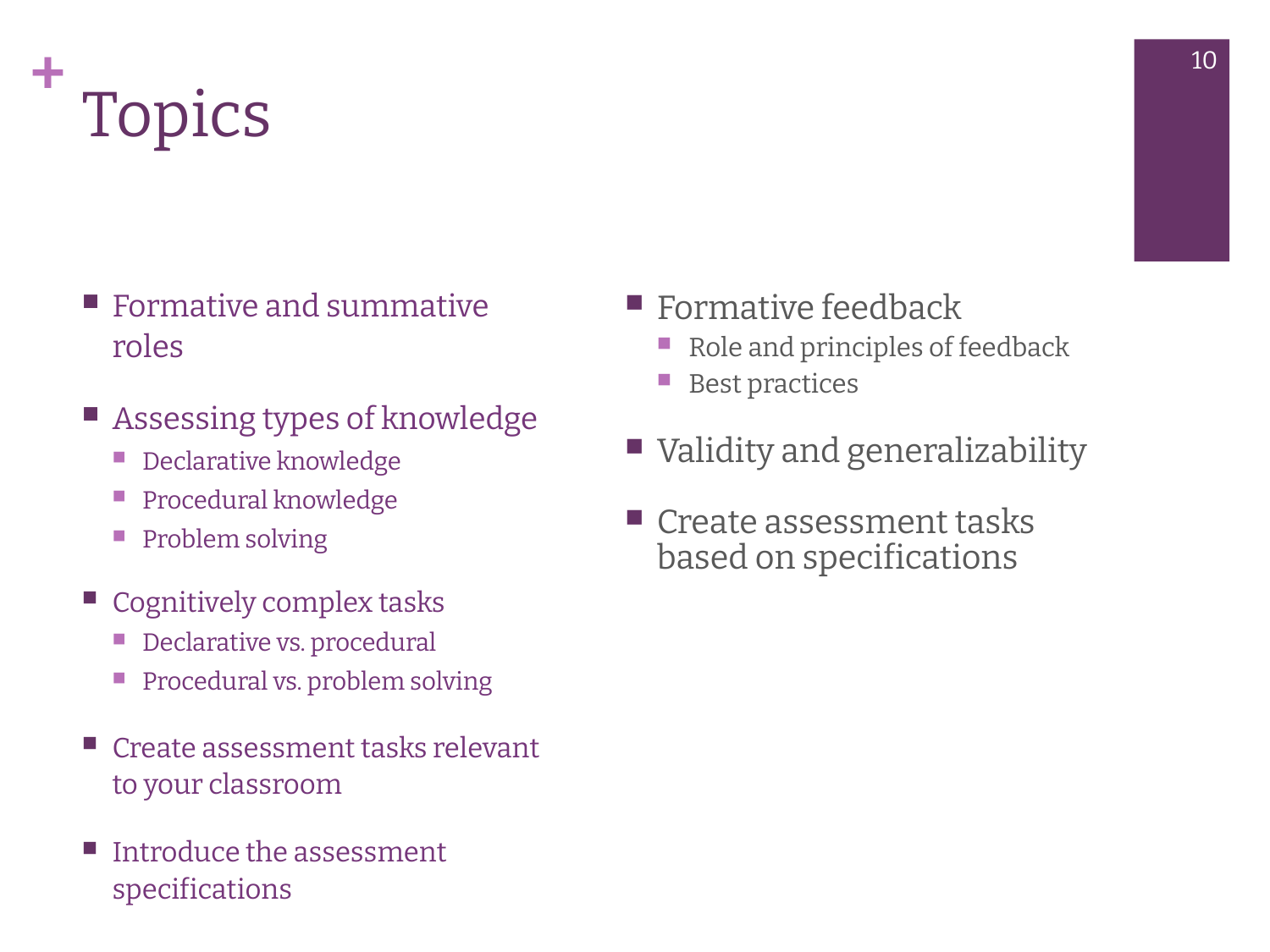

10
# Topics
Formative and summative roles
Assessing types of knowledge
Declarative knowledge
Procedural knowledge
Problem solving
Cognitively complex tasks
Declarative vs. procedural
Procedural vs. problem solving
Create assessment tasks relevant to your classroom
Introduce the assessment specifications
Formative feedback
Role and principles of feedback
Best practices
Validity and generalizability
Create assessment tasks based on specifications